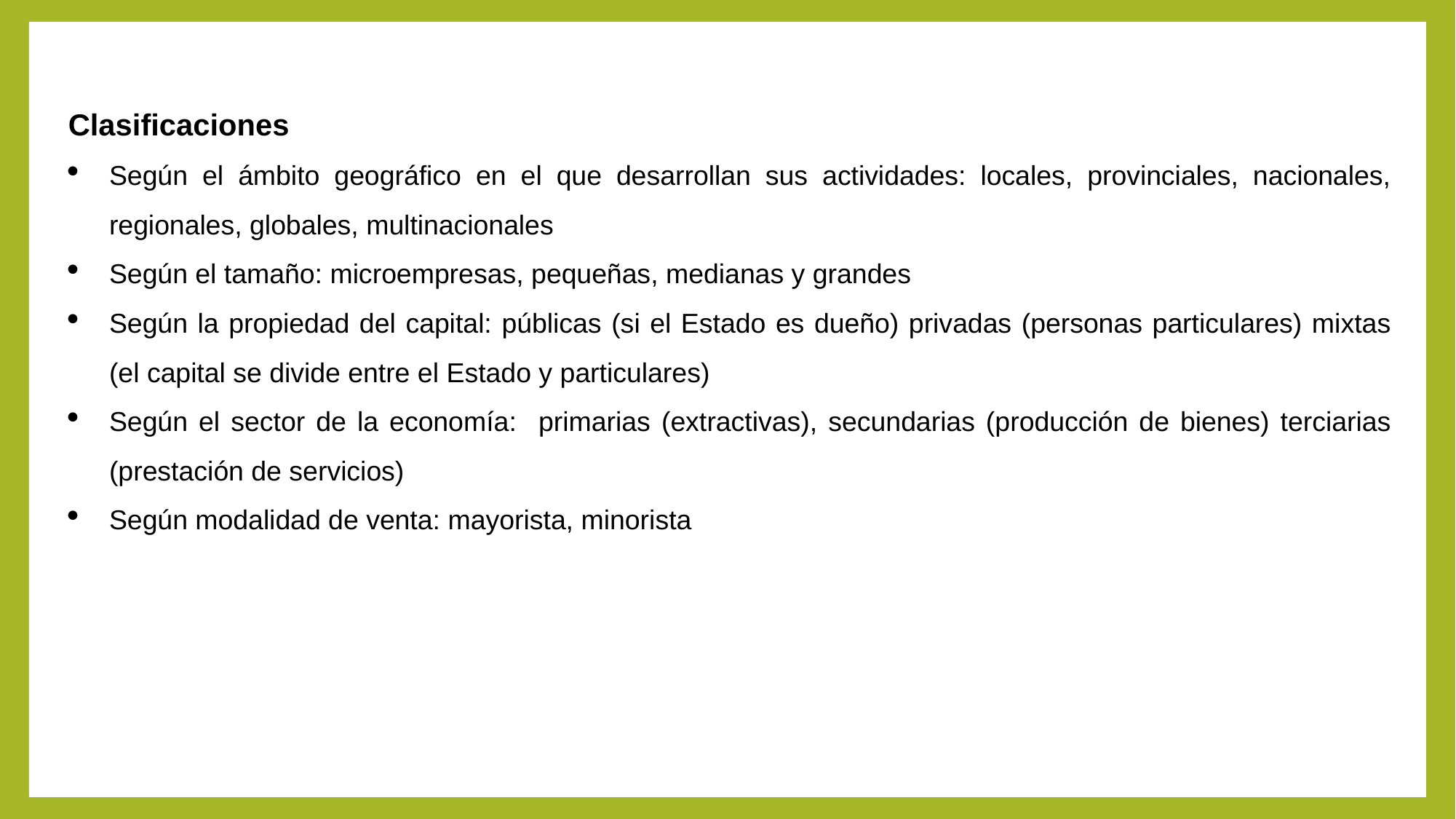

Clasificaciones
Según el ámbito geográfico en el que desarrollan sus actividades: locales, provinciales, nacionales, regionales, globales, multinacionales
Según el tamaño: microempresas, pequeñas, medianas y grandes
Según la propiedad del capital: públicas (si el Estado es dueño) privadas (personas particulares) mixtas (el capital se divide entre el Estado y particulares)
Según el sector de la economía:  primarias (extractivas), secundarias (producción de bienes) terciarias (prestación de servicios)
Según modalidad de venta: mayorista, minorista